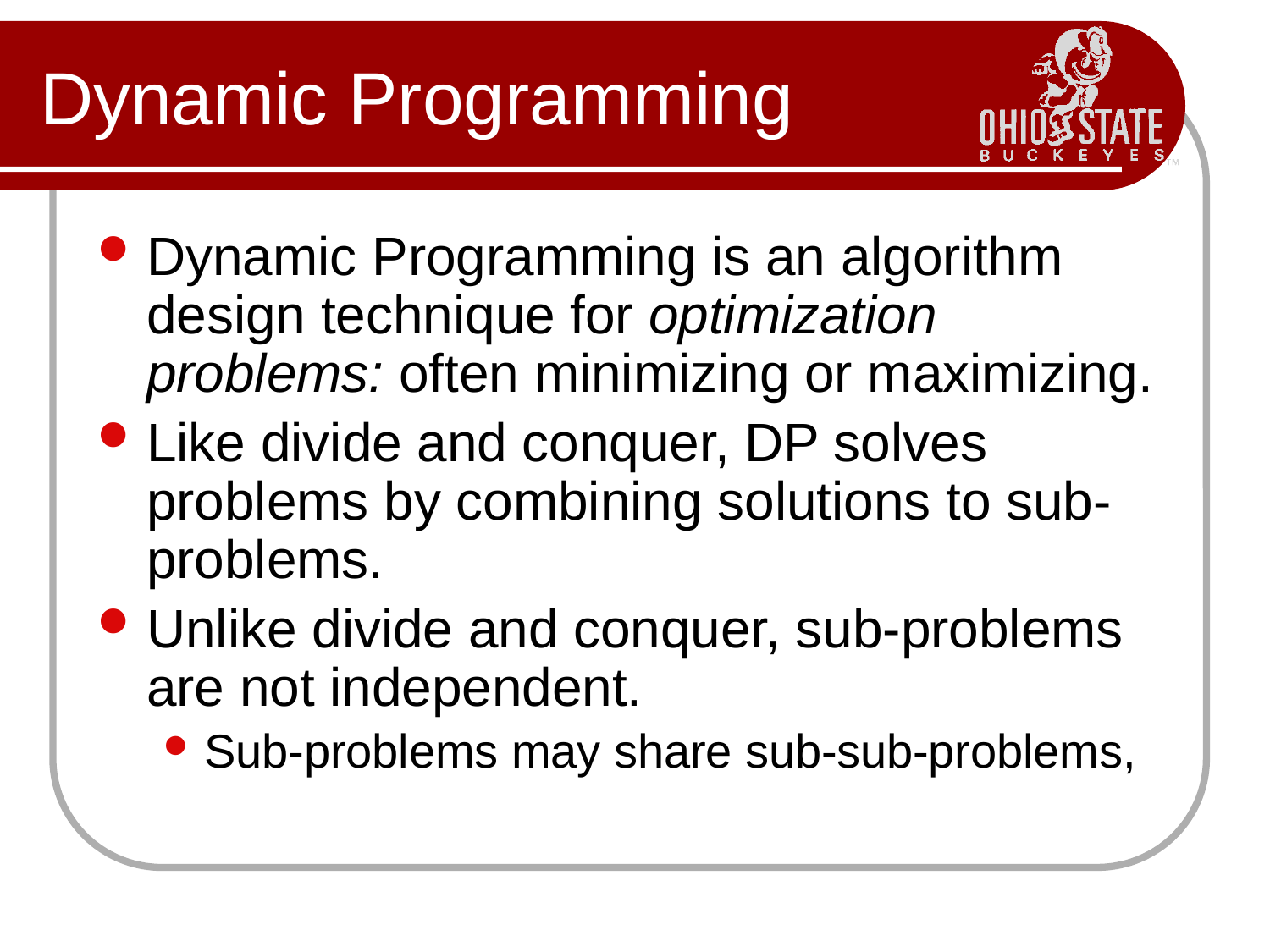

# Dynamic Programming
Dynamic Programming is an algorithm design technique for optimization problems: often minimizing or maximizing.
Like divide and conquer, DP solves problems by combining solutions to sub-problems.
Unlike divide and conquer, sub-problems are not independent.
Sub-problems may share sub-sub-problems,